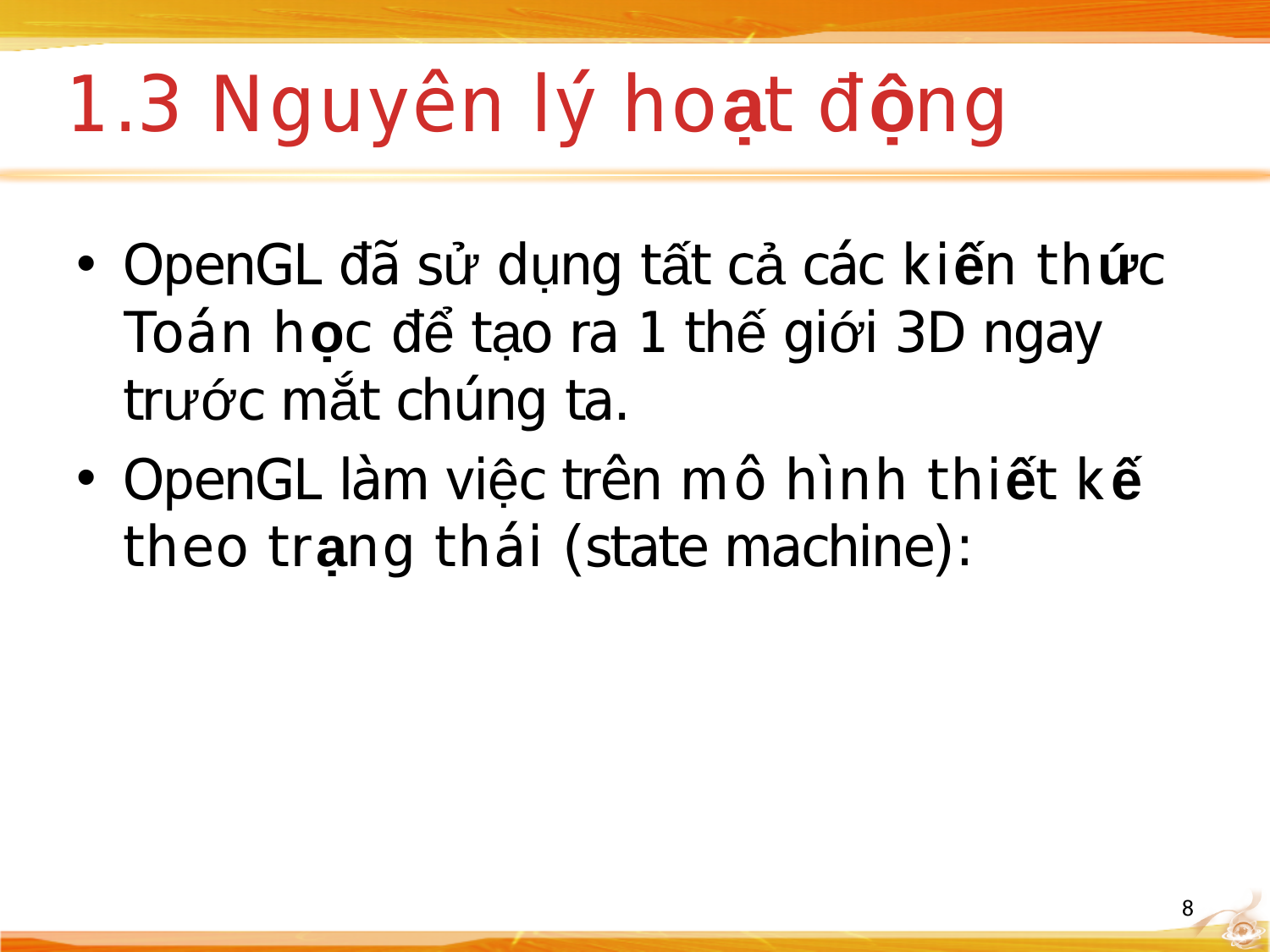

# 1.3 Nguyên lý hoạt động
OpenGL đã sử dụng tất cả các kiến thức Toán học để tạo ra 1 thế giới 3D ngay trước mắt chúng ta.
OpenGL làm việc trên mô hình thiết kế theo trạng thái (state machine):
8